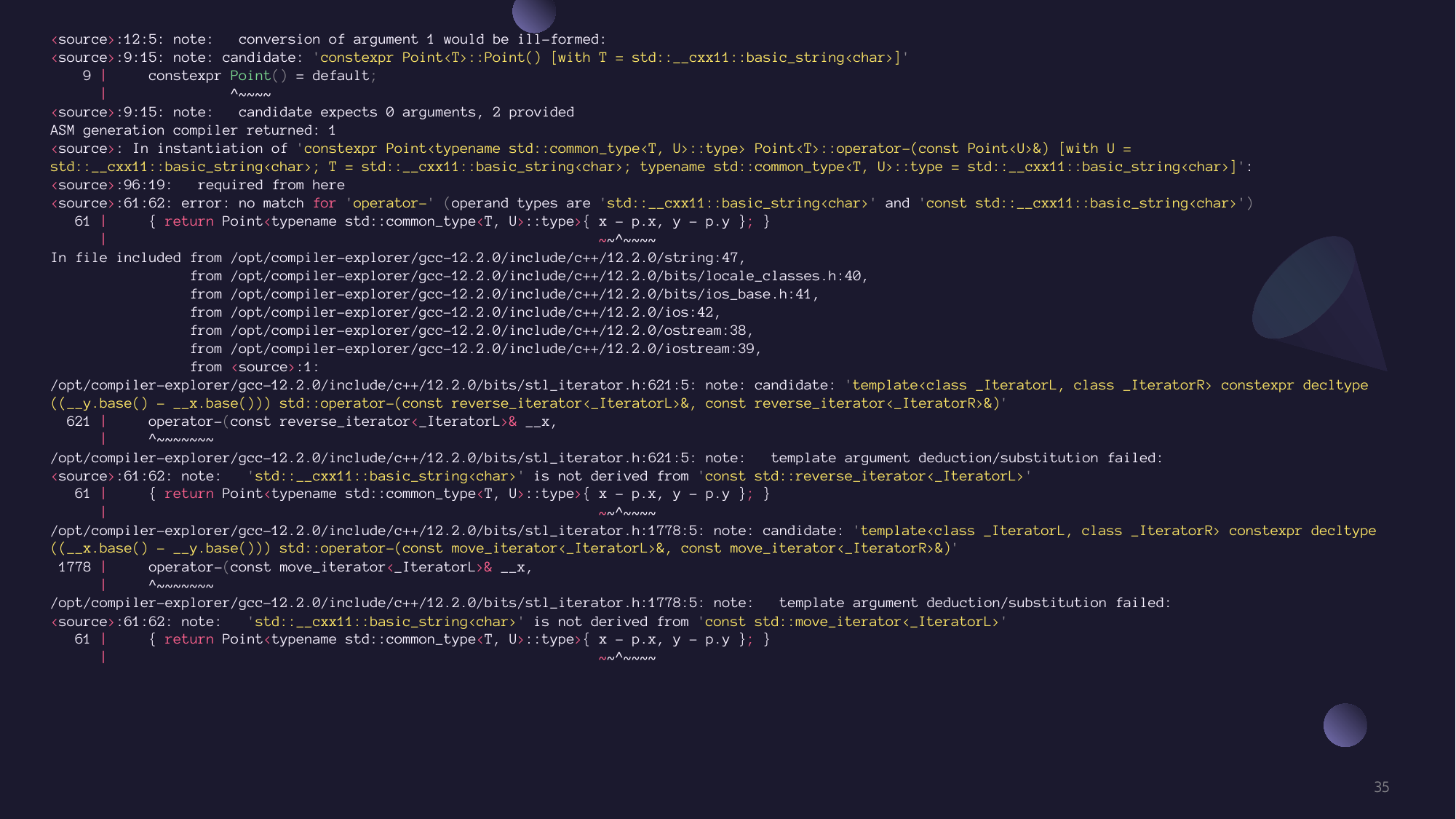

<source>:12:5: note:   conversion of argument 1 would be ill-formed:
<source>:9:15: note: candidate: 'constexpr Point<T>::Point() [with T = std::__cxx11::basic_string<char>]'
    9 |     constexpr Point() = default;
      |               ^~~~~
<source>:9:15: note:   candidate expects 0 arguments, 2 provided
ASM generation compiler returned: 1
<source>: In instantiation of 'constexpr Point<typename std::common_type<T, U>::type> Point<T>::operator-(const Point<U>&) [with U = std::__cxx11::basic_string<char>; T = std::__cxx11::basic_string<char>; typename std::common_type<T, U>::type = std::__cxx11::basic_string<char>]':
<source>:96:19:   required from here
<source>:61:62: error: no match for 'operator-' (operand types are 'std::__cxx11::basic_string<char>' and 'const std::__cxx11::basic_string<char>')
   61 |     { return Point<typename std::common_type<T, U>::type>{ x - p.x, y - p.y }; }
      |                                                            ~~^~~~~
In file included from /opt/compiler-explorer/gcc-12.2.0/include/c++/12.2.0/string:47,
                 from /opt/compiler-explorer/gcc-12.2.0/include/c++/12.2.0/bits/locale_classes.h:40,
                 from /opt/compiler-explorer/gcc-12.2.0/include/c++/12.2.0/bits/ios_base.h:41,
                 from /opt/compiler-explorer/gcc-12.2.0/include/c++/12.2.0/ios:42,
                 from /opt/compiler-explorer/gcc-12.2.0/include/c++/12.2.0/ostream:38,
                 from /opt/compiler-explorer/gcc-12.2.0/include/c++/12.2.0/iostream:39,
                 from <source>:1:
/opt/compiler-explorer/gcc-12.2.0/include/c++/12.2.0/bits/stl_iterator.h:621:5: note: candidate: 'template<class _IteratorL, class _IteratorR> constexpr decltype ((__y.base() - __x.base())) std::operator-(const reverse_iterator<_IteratorL>&, const reverse_iterator<_IteratorR>&)'
  621 |     operator-(const reverse_iterator<_IteratorL>& __x,
      |     ^~~~~~~~
/opt/compiler-explorer/gcc-12.2.0/include/c++/12.2.0/bits/stl_iterator.h:621:5: note:   template argument deduction/substitution failed:
<source>:61:62: note:   'std::__cxx11::basic_string<char>' is not derived from 'const std::reverse_iterator<_IteratorL>'
   61 |     { return Point<typename std::common_type<T, U>::type>{ x - p.x, y - p.y }; }
      |                                                            ~~^~~~~
/opt/compiler-explorer/gcc-12.2.0/include/c++/12.2.0/bits/stl_iterator.h:1778:5: note: candidate: 'template<class _IteratorL, class _IteratorR> constexpr decltype ((__x.base() - __y.base())) std::operator-(const move_iterator<_IteratorL>&, const move_iterator<_IteratorR>&)'
 1778 |     operator-(const move_iterator<_IteratorL>& __x,
      |     ^~~~~~~~
/opt/compiler-explorer/gcc-12.2.0/include/c++/12.2.0/bits/stl_iterator.h:1778:5: note:   template argument deduction/substitution failed:
<source>:61:62: note:   'std::__cxx11::basic_string<char>' is not derived from 'const std::move_iterator<_IteratorL>'
   61 |     { return Point<typename std::common_type<T, U>::type>{ x - p.x, y - p.y }; }
      |                                                            ~~^~~~~

35